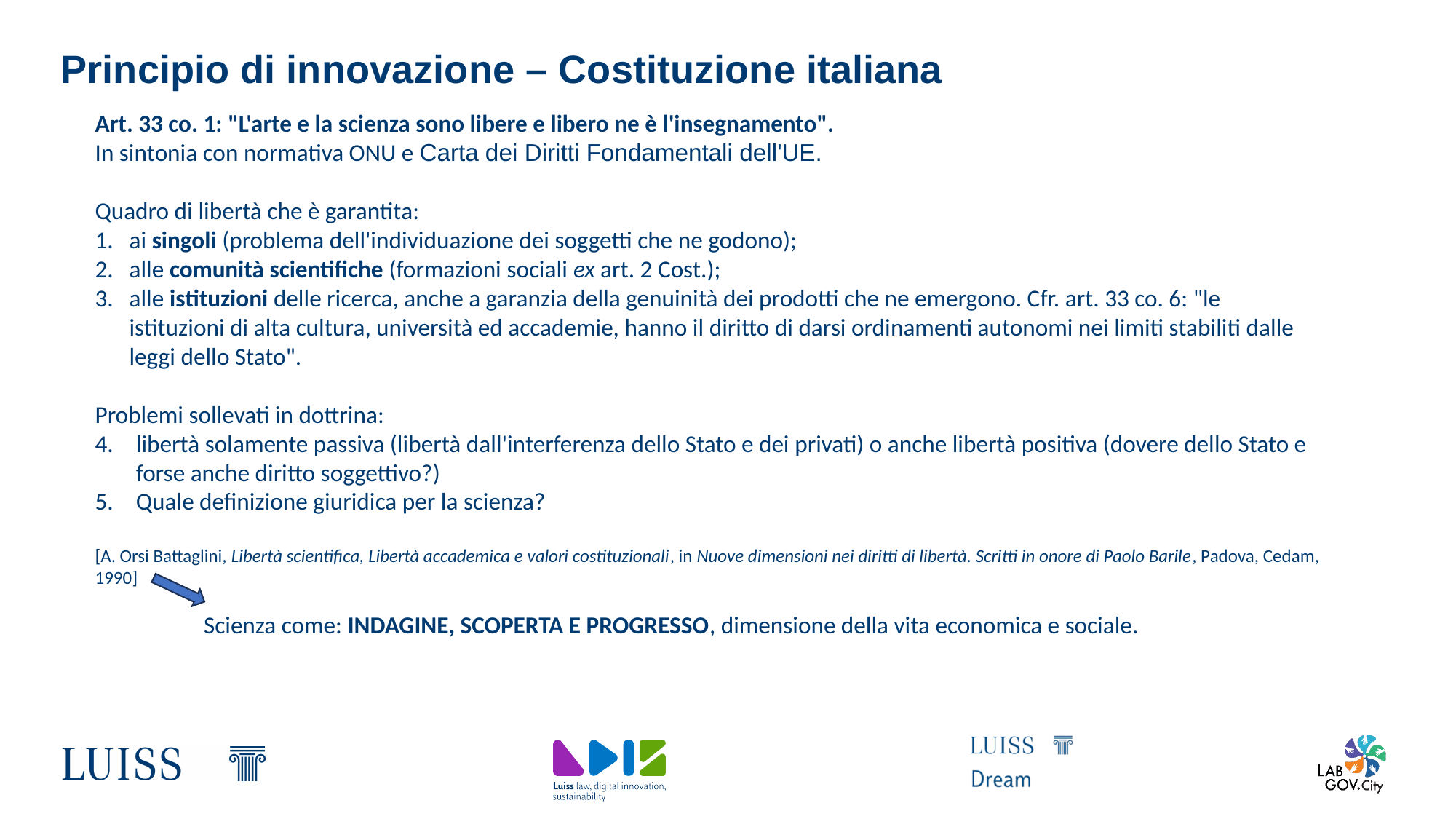

# Principio di innovazione – Costituzione italiana
Art. 33 co. 1: "L'arte e la scienza sono libere e libero ne è l'insegnamento".
In sintonia con normativa ONU e Carta dei Diritti Fondamentali dell'UE.

Quadro di libertà che è garantita:
ai singoli (problema dell'individuazione dei soggetti che ne godono);
alle comunità scientifiche (formazioni sociali ex art. 2 Cost.);
alle istituzioni delle ricerca, anche a garanzia della genuinità dei prodotti che ne emergono. Cfr. art. 33 co. 6: "le istituzioni di alta cultura, università ed accademie, hanno il diritto di darsi ordinamenti autonomi nei limiti stabiliti dalle leggi dello Stato".

Problemi sollevati in dottrina:
libertà solamente passiva (libertà dall'interferenza dello Stato e dei privati) o anche libertà positiva (dovere dello Stato e forse anche diritto soggettivo?)
Quale definizione giuridica per la scienza?

[A. Orsi Battaglini, Libertà scientifica, Libertà accademica e valori costituzionali, in Nuove dimensioni nei diritti di libertà. Scritti in onore di Paolo Barile, Padova, Cedam, 1990]

                          Scienza come: INDAGINE, SCOPERTA E PROGRESSO, dimensione della vita economica e sociale.